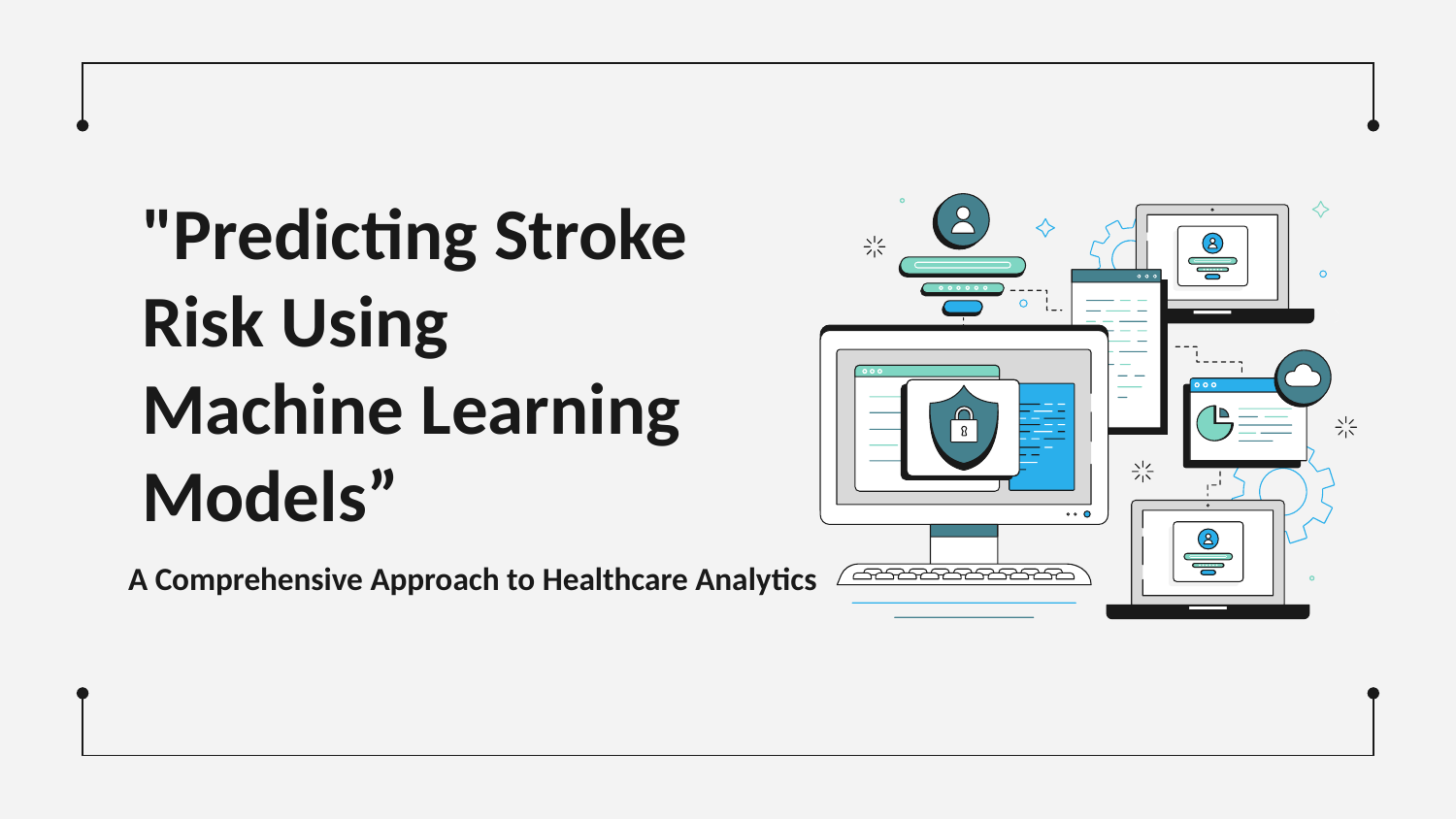

# "Predicting Stroke Risk Using Machine Learning Models”

A Comprehensive Approach to Healthcare Analytics